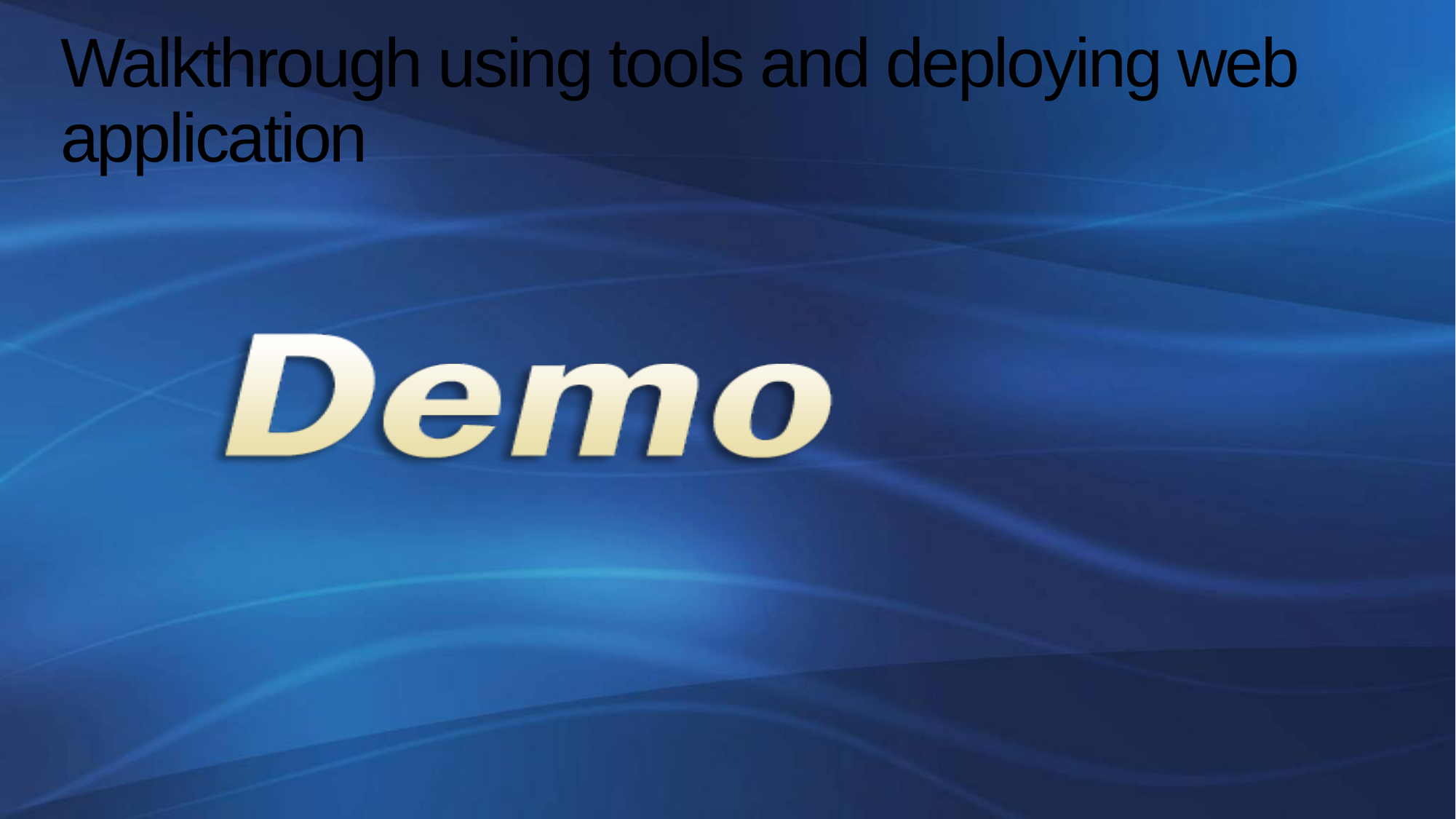

# Walkthrough using tools and deploying web application